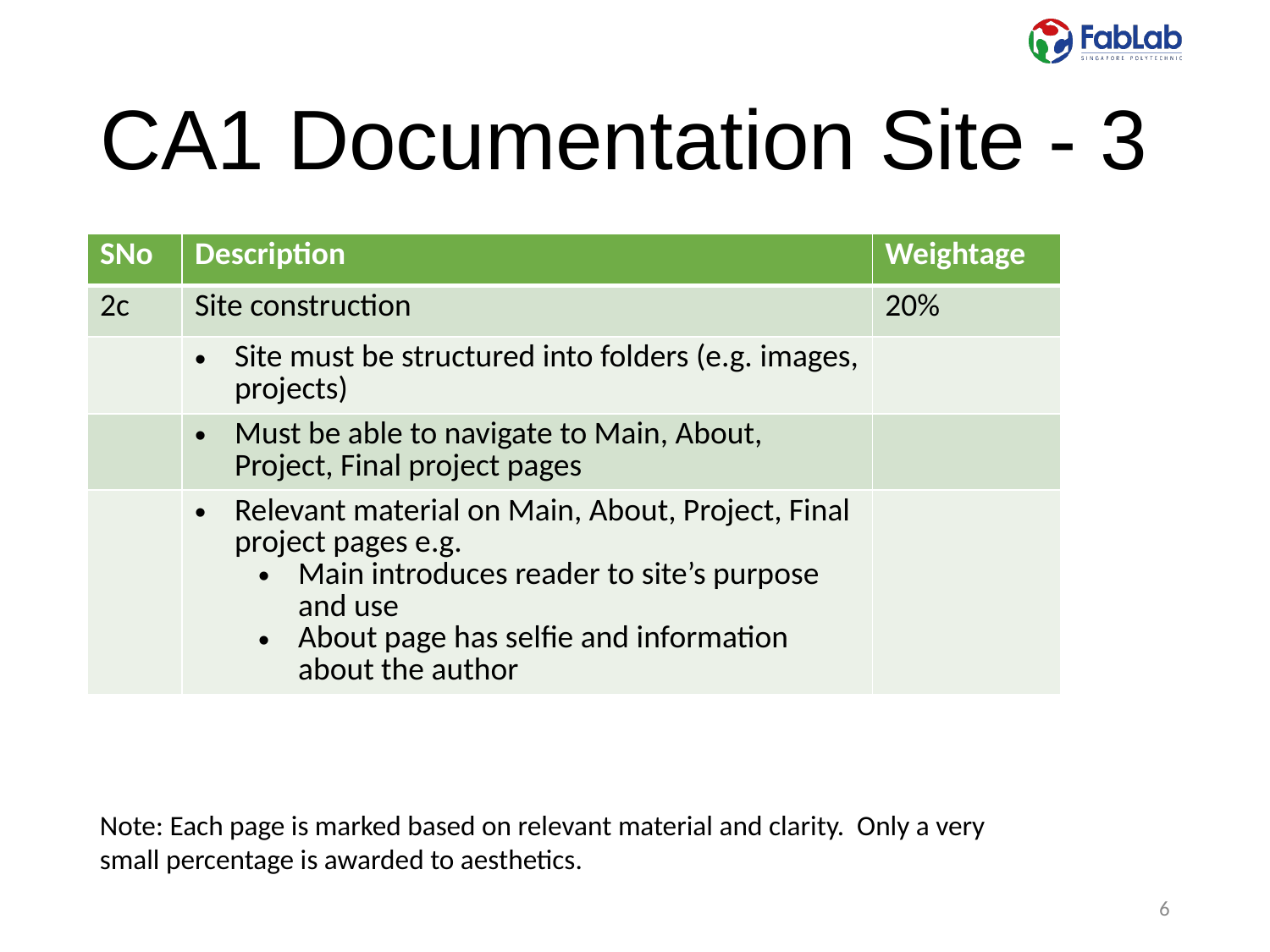

# CA1 Documentation Site - 3
| SNo | Description | Weightage |
| --- | --- | --- |
| 2c | Site construction | 20% |
|  | Site must be structured into folders (e.g. images, projects) |  |
|  | Must be able to navigate to Main, About, Project, Final project pages |  |
|  | Relevant material on Main, About, Project, Final project pages e.g. Main introduces reader to site’s purpose and use About page has selfie and information about the author |  |
Note: Each page is marked based on relevant material and clarity.  Only a very small percentage is awarded to aesthetics.
6